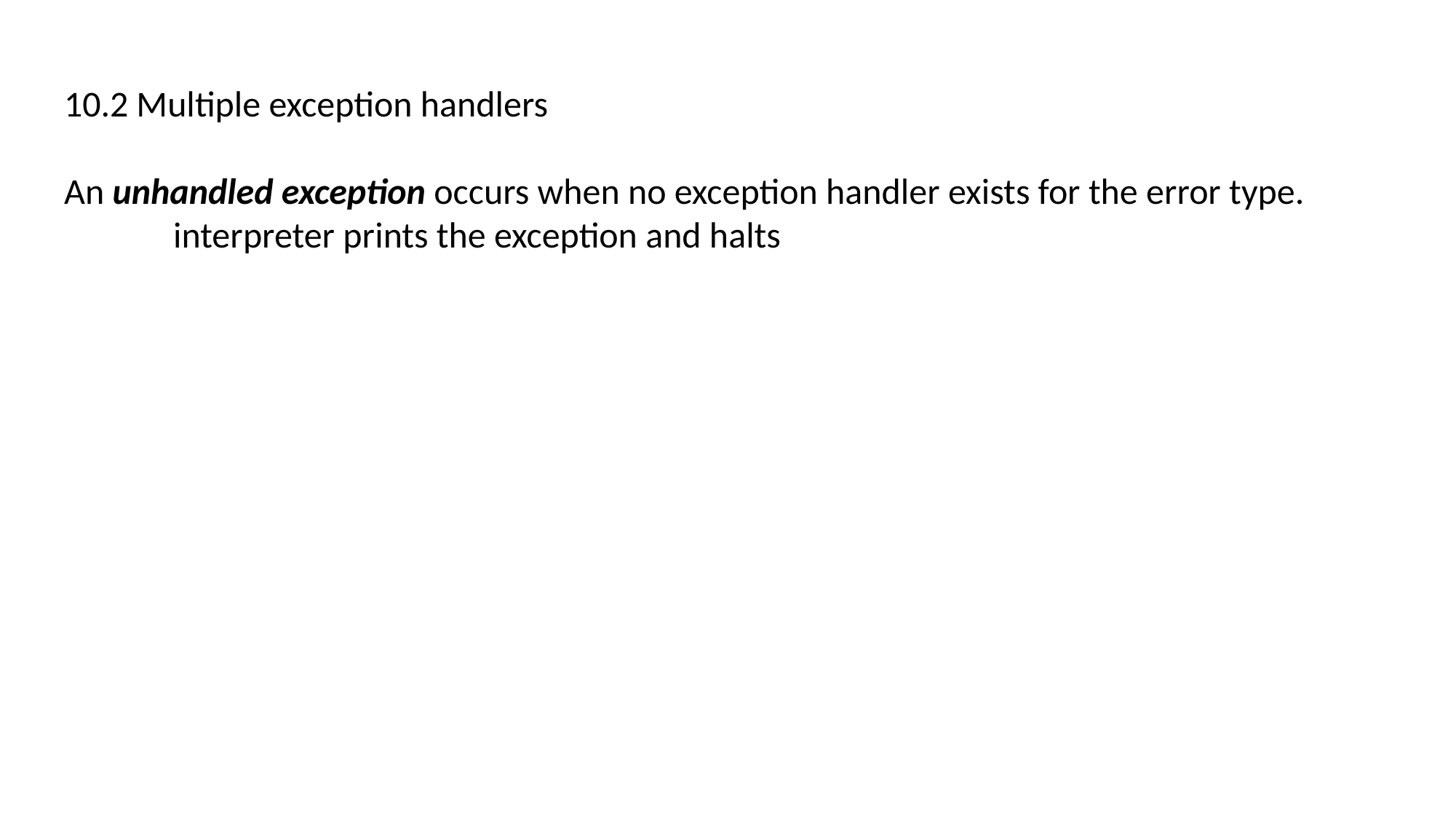

10.2 Multiple exception handlers

An unhandled exception occurs when no exception handler exists for the error type.
	interpreter prints the exception and halts